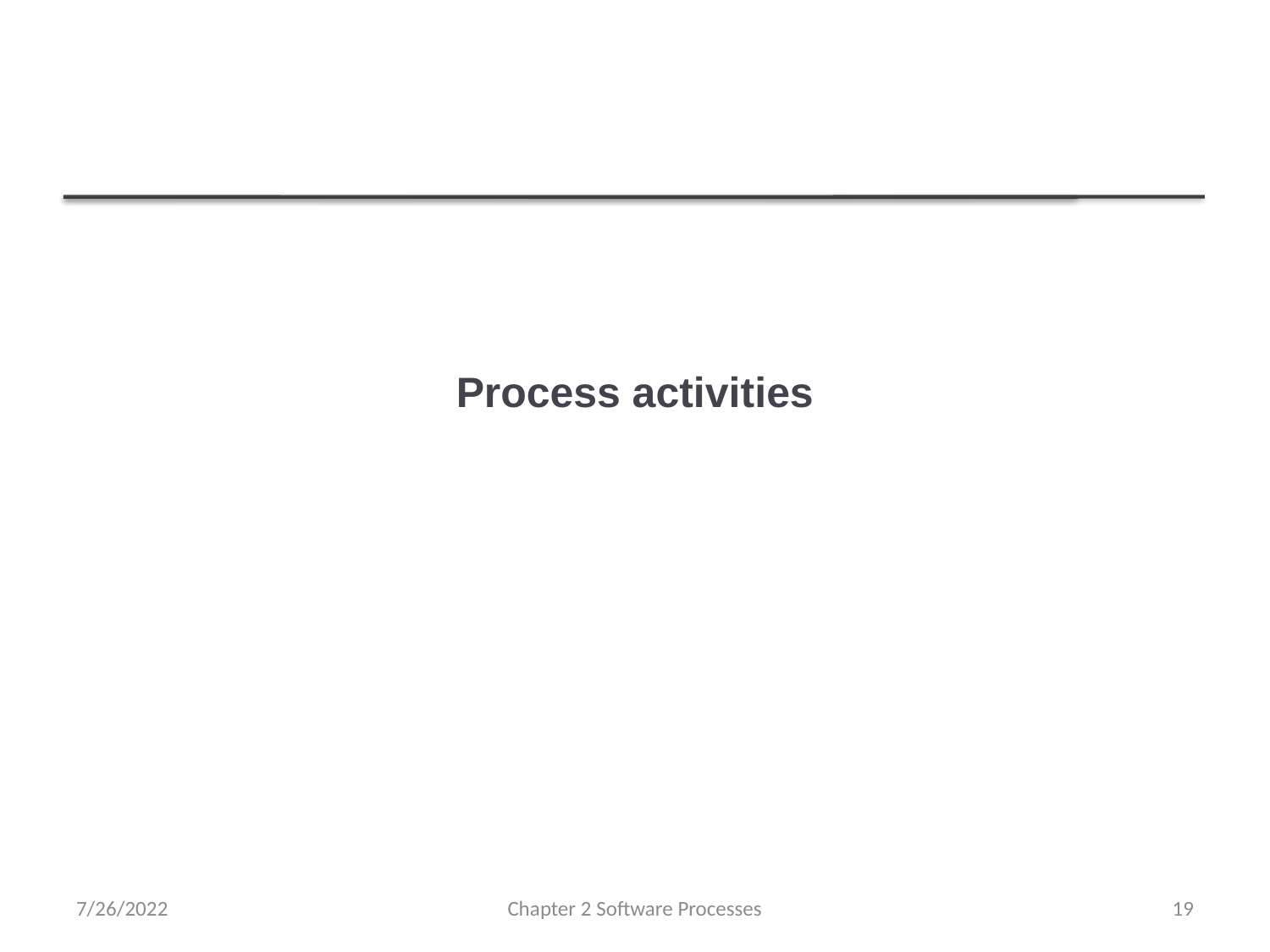

# Process activities
7/26/2022
Chapter 2 Software Processes
19